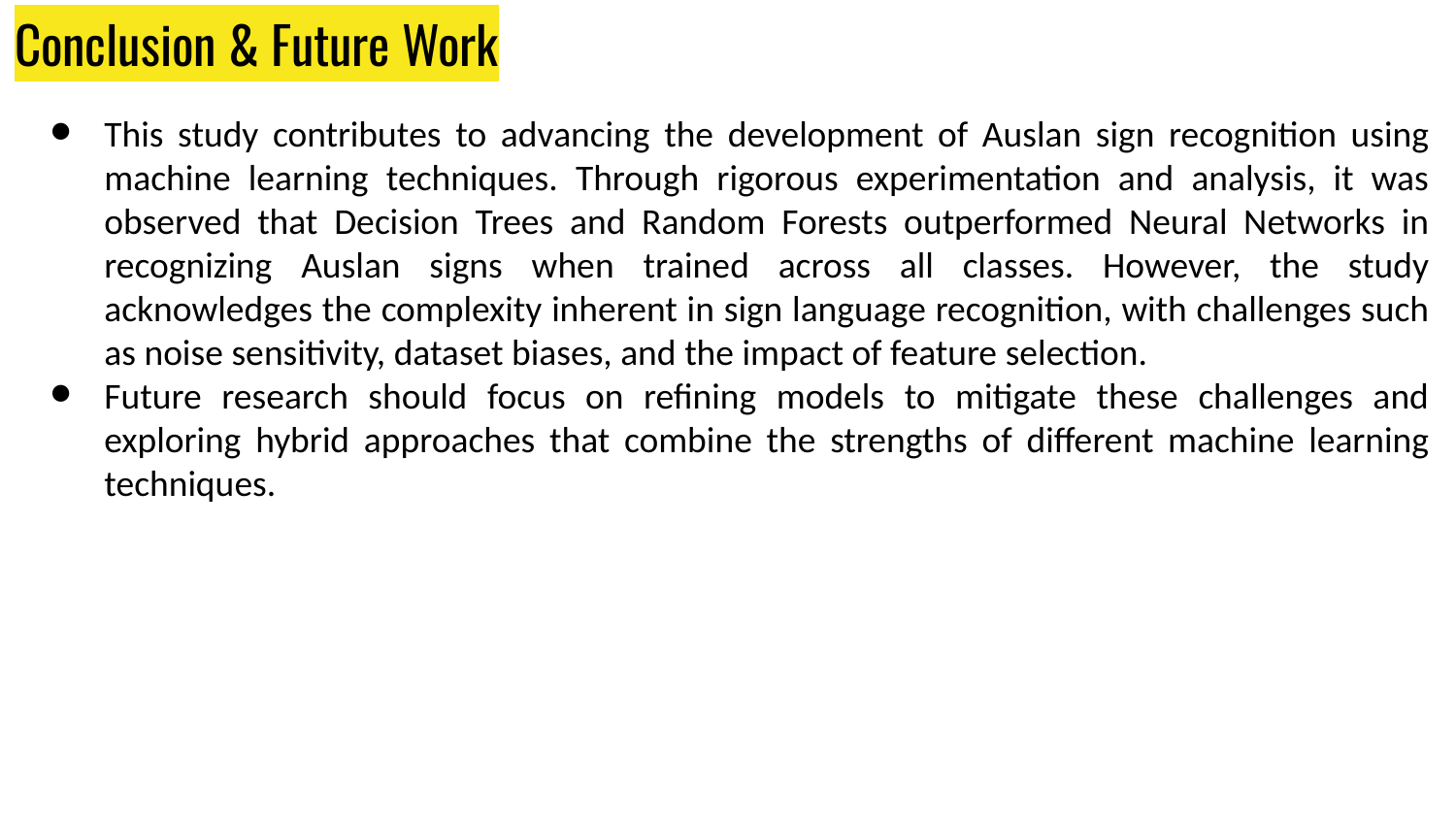

# Conclusion & Future Work
This study contributes to advancing the development of Auslan sign recognition using machine learning techniques. Through rigorous experimentation and analysis, it was observed that Decision Trees and Random Forests outperformed Neural Networks in recognizing Auslan signs when trained across all classes. However, the study acknowledges the complexity inherent in sign language recognition, with challenges such as noise sensitivity, dataset biases, and the impact of feature selection.
Future research should focus on refining models to mitigate these challenges and exploring hybrid approaches that combine the strengths of different machine learning techniques.